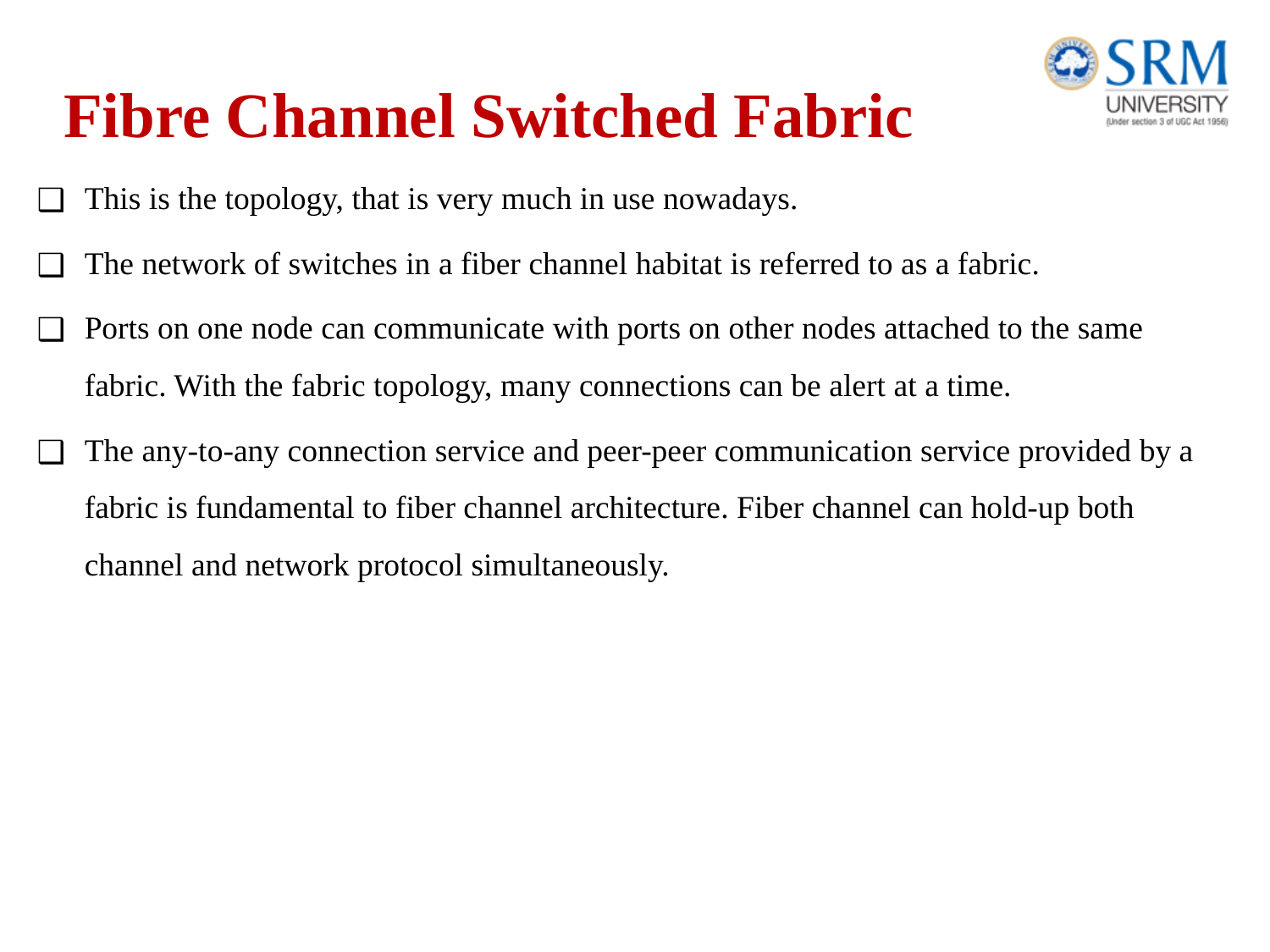

# Fibre Channel Switched Fabric
This is the topology, that is very much in use nowadays.
The network of switches in a fiber channel habitat is referred to as a fabric.
Ports on one node can communicate with ports on other nodes attached to the same fabric. With the fabric topology, many connections can be alert at a time.
The any-to-any connection service and peer-peer communication service provided by a fabric is fundamental to fiber channel architecture. Fiber channel can hold-up both channel and network protocol simultaneously.